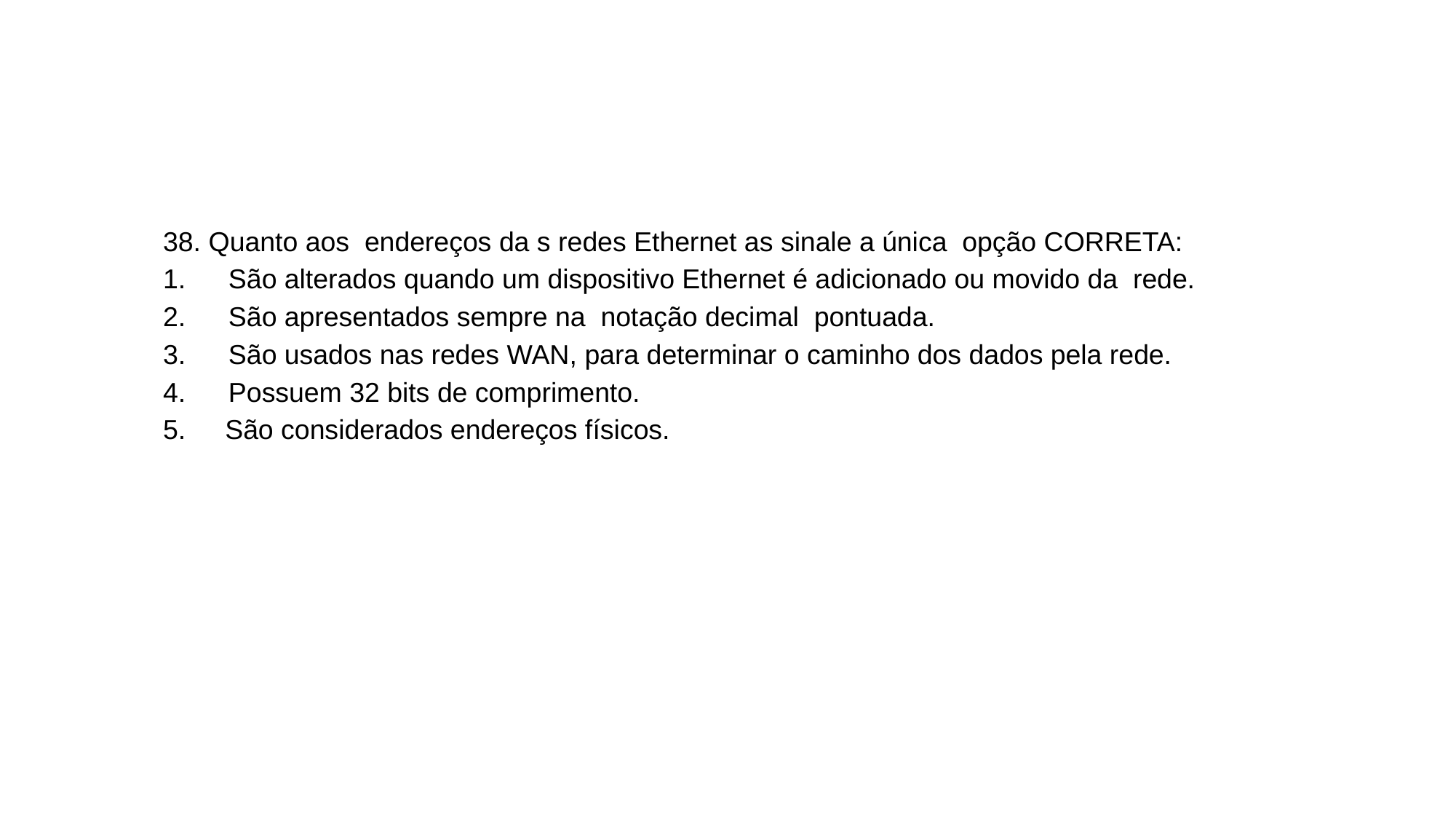

38. Quanto aos  endereços da s redes Ethernet as sinale a única  opção CORRETA:
1. São alterados quando um dispositivo Ethernet é adicionado ou movido da  rede.
2. São apresentados sempre na  notação decimal  pontuada.
3. São usados nas redes WAN, para determinar o caminho dos dados pela rede.
4. Possuem 32 bits de comprimento.
5. São considerados endereços físicos.